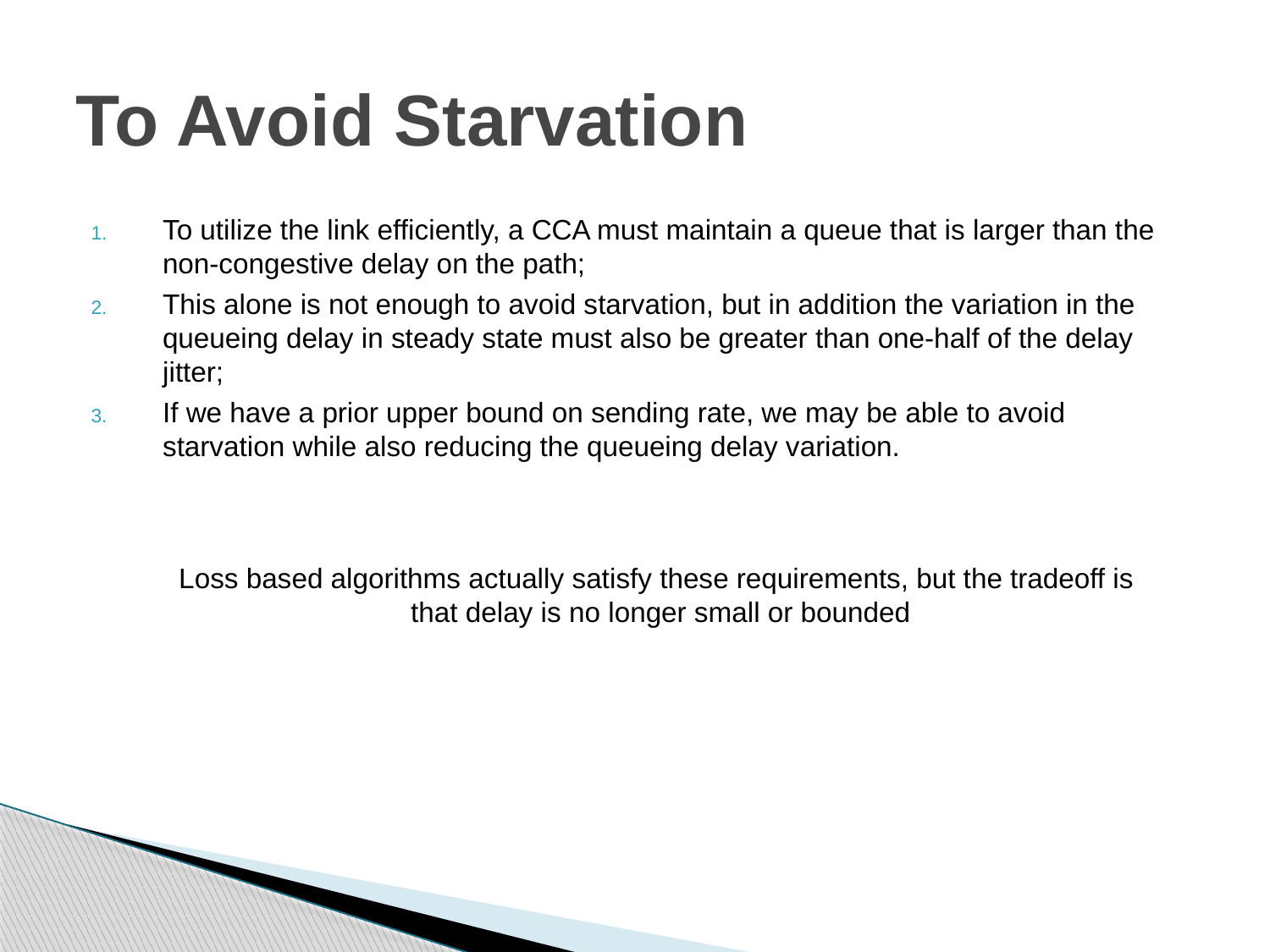

# To Avoid Starvation
To utilize the link efficiently, a CCA must maintain a queue that is larger than the non-congestive delay on the path;
This alone is not enough to avoid starvation, but in addition the variation in the queueing delay in steady state must also be greater than one-half of the delay jitter;
If we have a prior upper bound on sending rate, we may be able to avoid starvation while also reducing the queueing delay variation.
Loss based algorithms actually satisfy these requirements, but the tradeoff is
 that delay is no longer small or bounded